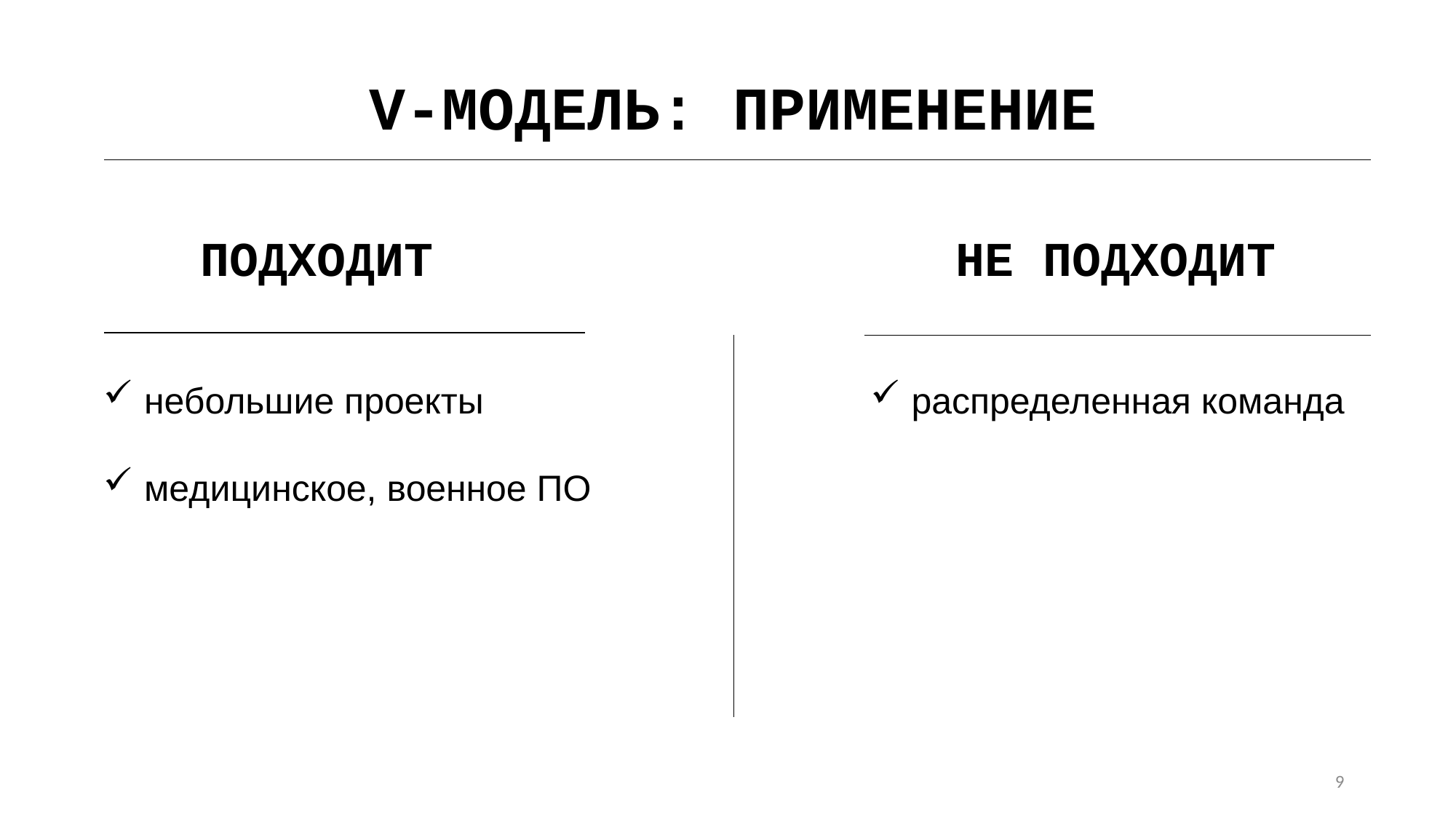

V-МОДЕЛЬ: ПРИМЕНЕНИЕ
ПОДХОДИТ
НЕ ПОДХОДИТ
небольшие проекты

медицинское, военное ПО

распределенная команда

9